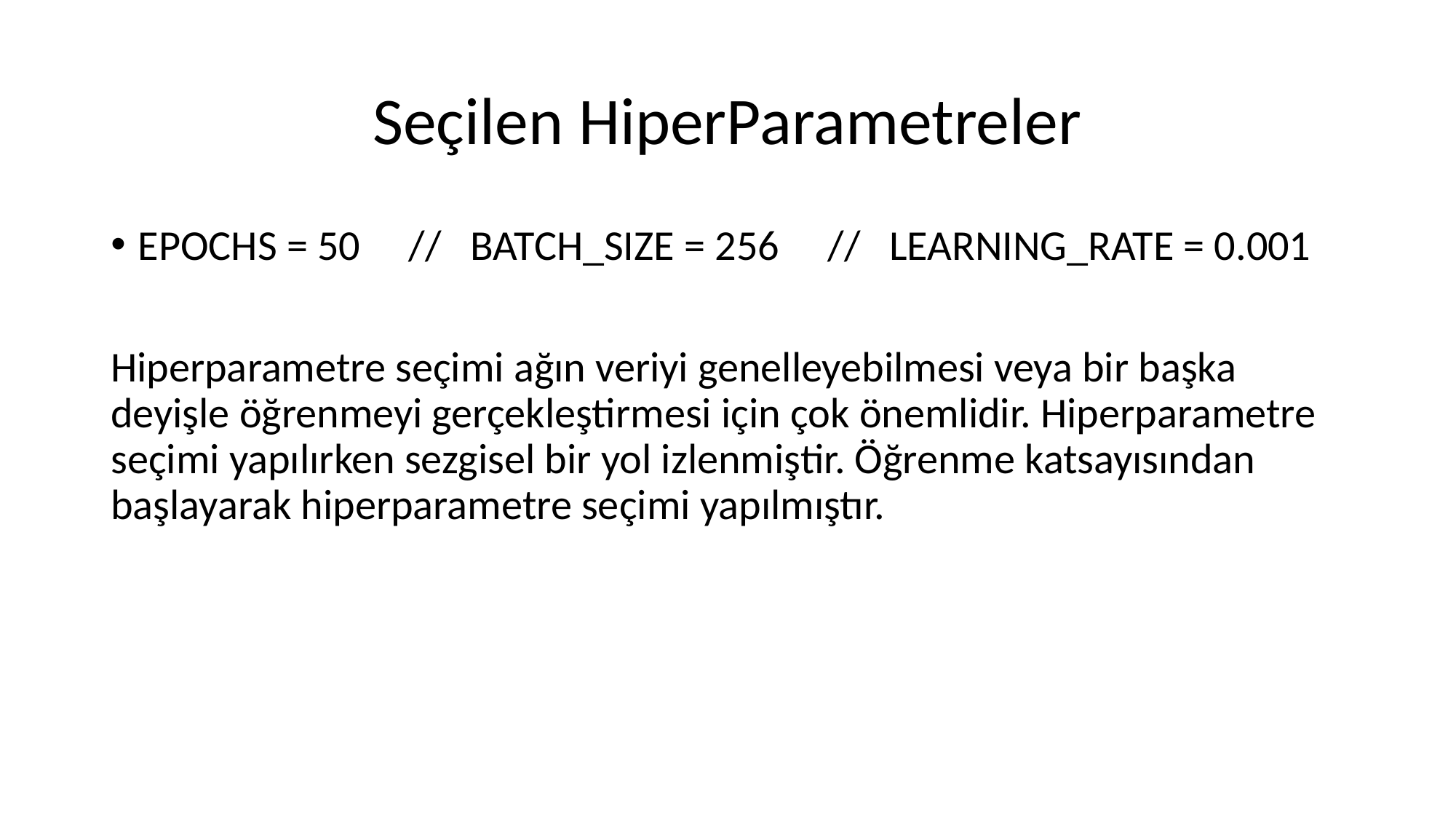

# Seçilen HiperParametreler
EPOCHS = 50     //   BATCH_SIZE = 256     //   LEARNING_RATE = 0.001

Hiperparametre seçimi ağın veriyi genelleyebilmesi veya bir başka deyişle öğrenmeyi gerçekleştirmesi için çok önemlidir. Hiperparametre seçimi yapılırken sezgisel bir yol izlenmiştir. Öğrenme katsayısından başlayarak hiperparametre seçimi yapılmıştır.